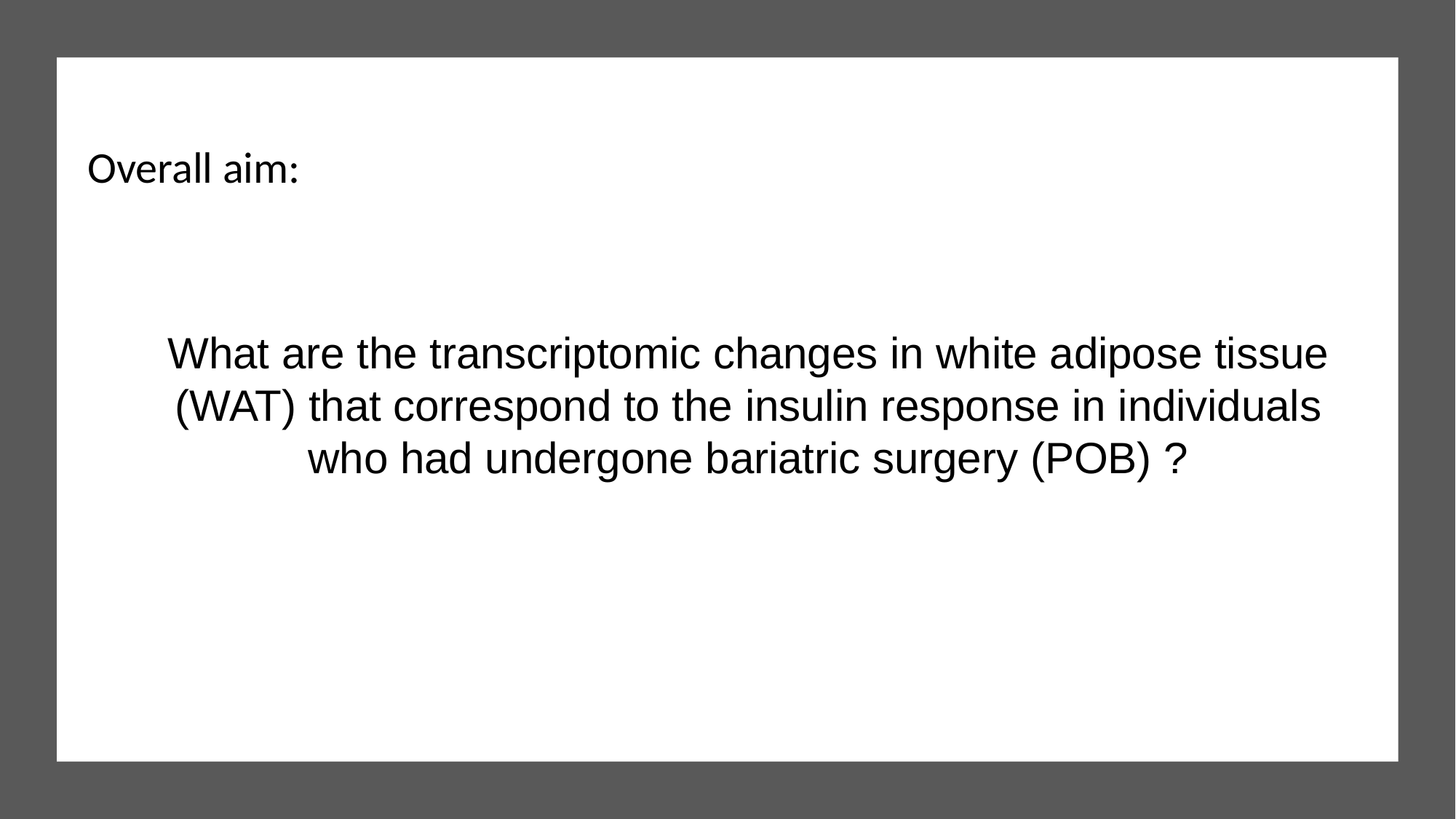

Overall aim:

What are the transcriptomic changes in white adipose tissue (WAT) that correspond to the insulin response in individuals who had undergone bariatric surgery (POB) ?